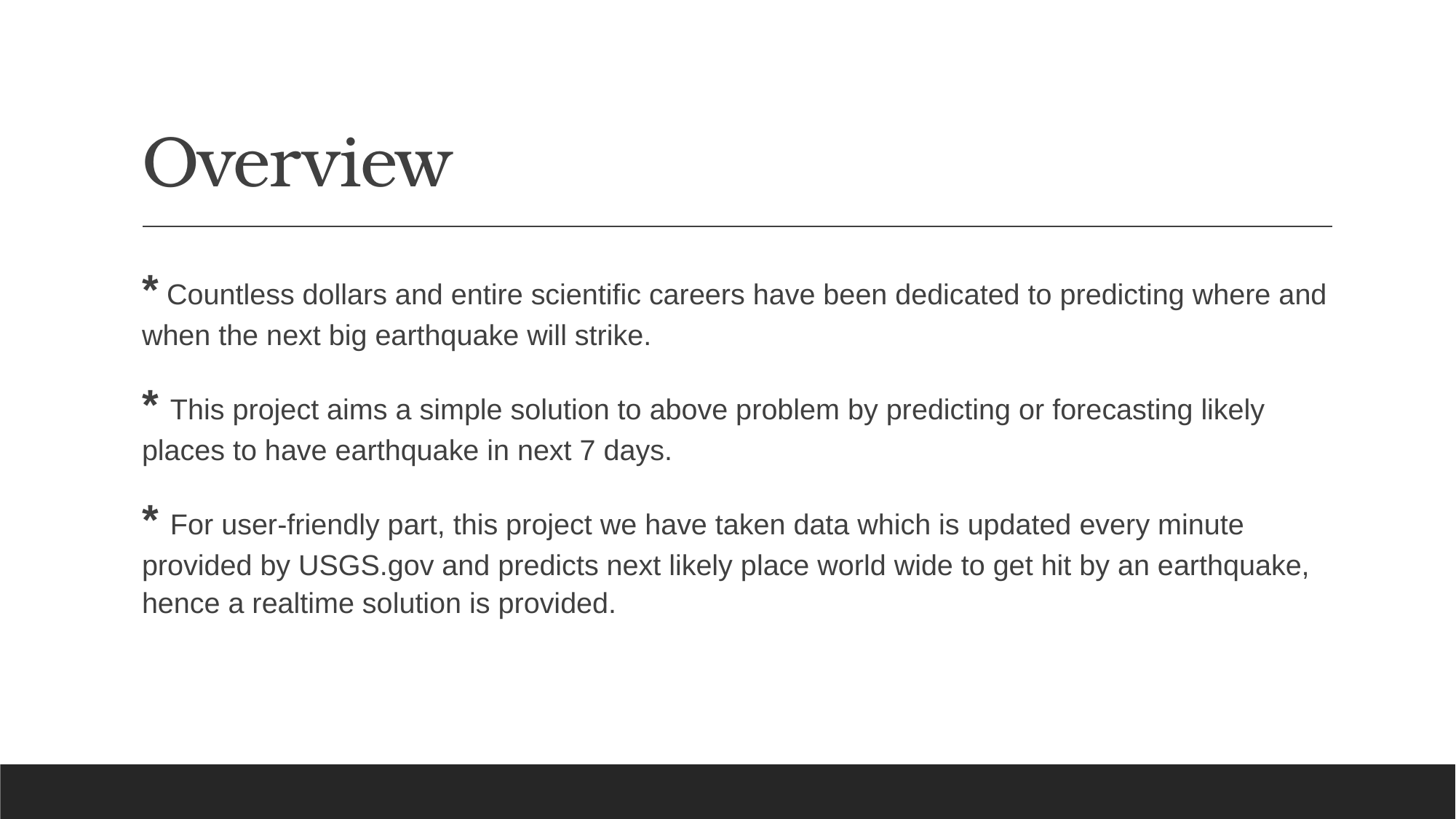

# Overview
* Countless dollars and entire scientific careers have been dedicated to predicting where and when the next big earthquake will strike.
* This project aims a simple solution to above problem by predicting or forecasting likely places to have earthquake in next 7 days.
* For user-friendly part, this project we have taken data which is updated every minute  provided by USGS.gov and predicts next likely place world wide to get hit by an earthquake, hence a realtime solution is provided.